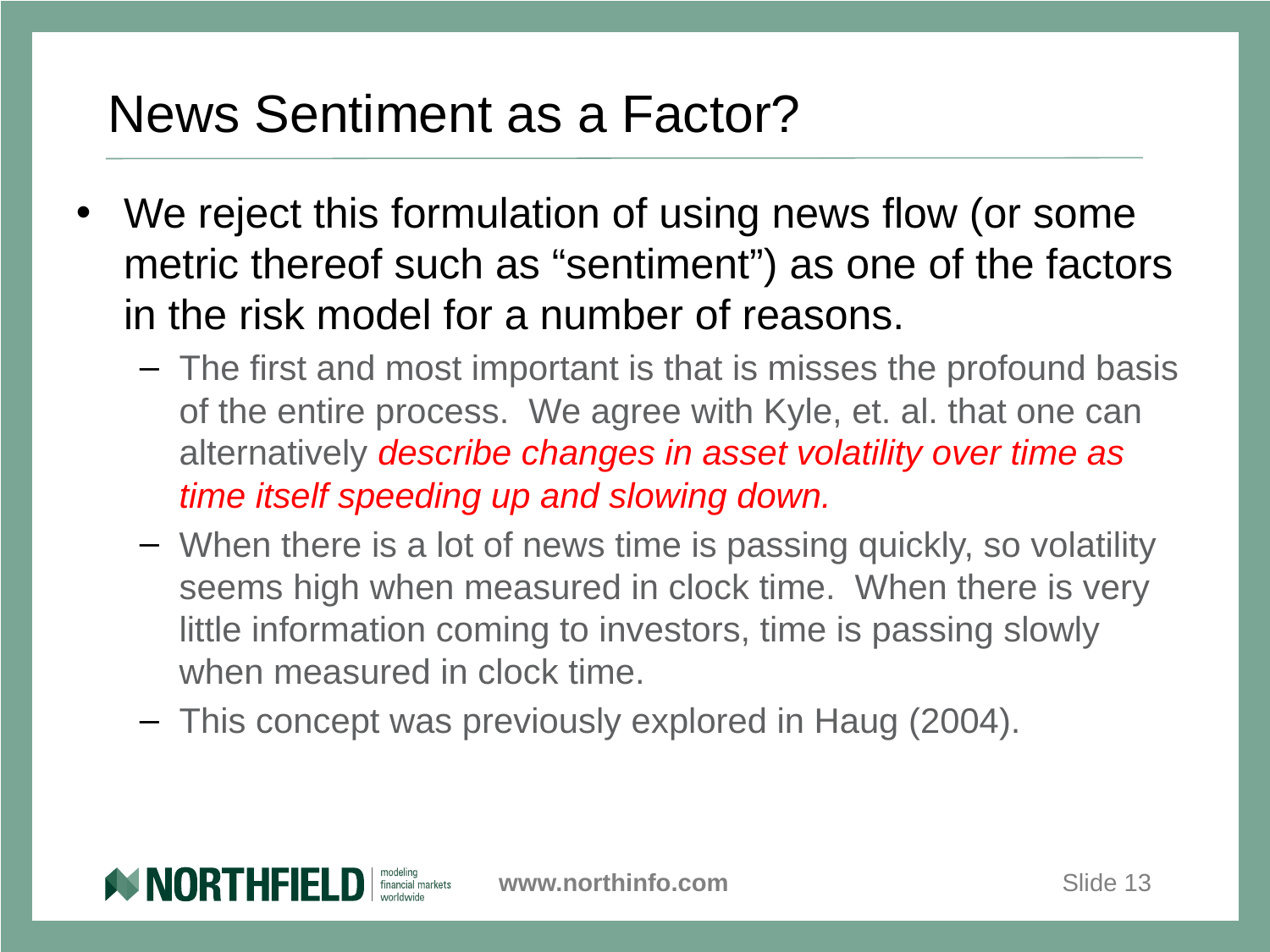

# News Sentiment as a Factor?
We reject this formulation of using news flow (or some metric thereof such as “sentiment”) as one of the factors in the risk model for a number of reasons.
The first and most important is that is misses the profound basis of the entire process.  We agree with Kyle, et. al. that one can alternatively describe changes in asset volatility over time as time itself speeding up and slowing down.
When there is a lot of news time is passing quickly, so volatility seems high when measured in clock time.  When there is very little information coming to investors, time is passing slowly when measured in clock time.
This concept was previously explored in Haug (2004).